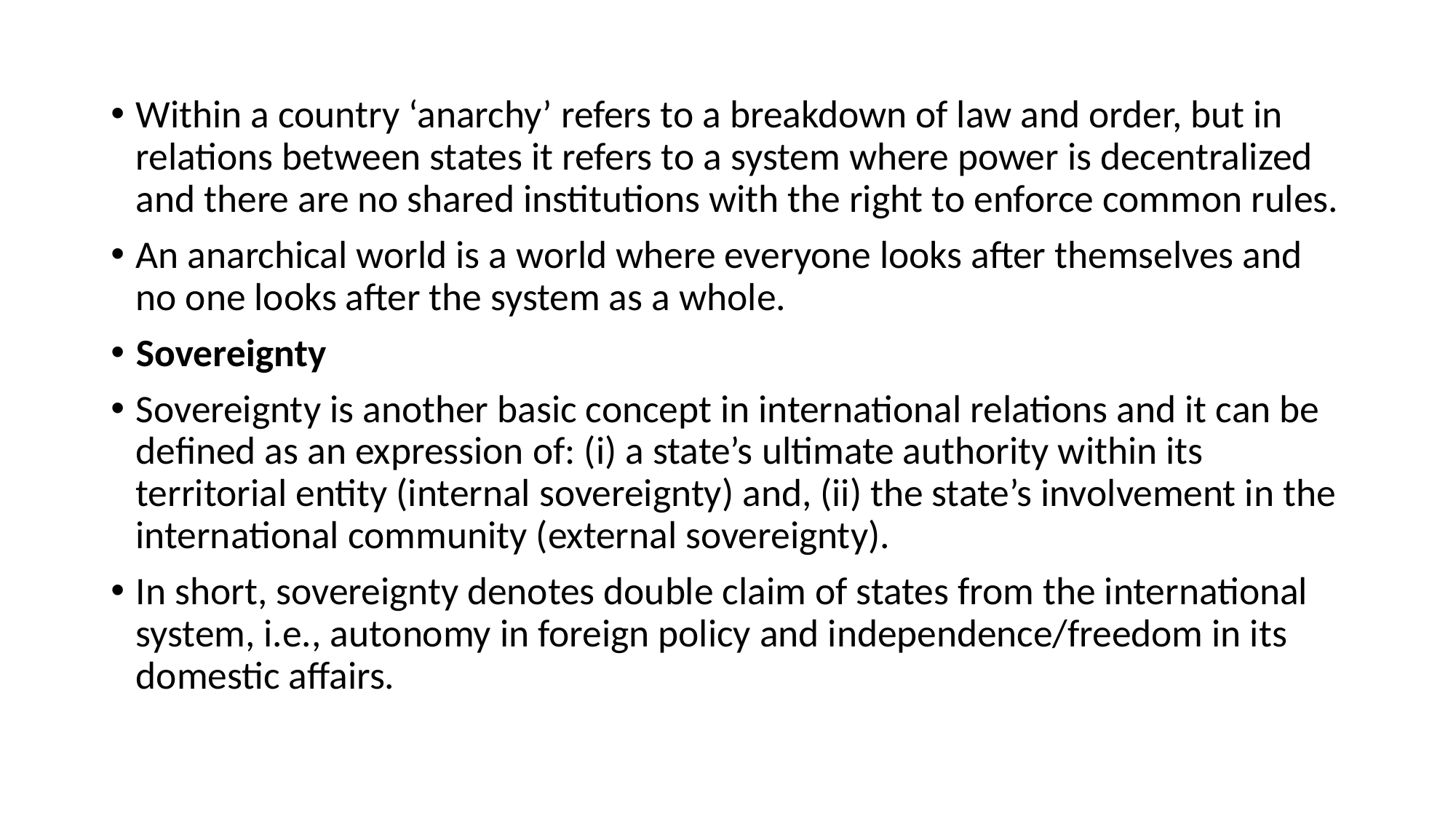

#
Within a country ‘anarchy’ refers to a breakdown of law and order, but in relations between states it refers to a system where power is decentralized and there are no shared institutions with the right to enforce common rules.
An anarchical world is a world where everyone looks after themselves and no one looks after the system as a whole.
Sovereignty
Sovereignty is another basic concept in international relations and it can be defined as an expression of: (i) a state’s ultimate authority within its territorial entity (internal sovereignty) and, (ii) the state’s involvement in the international community (external sovereignty).
In short, sovereignty denotes double claim of states from the international system, i.e., autonomy in foreign policy and independence/freedom in its domestic affairs.